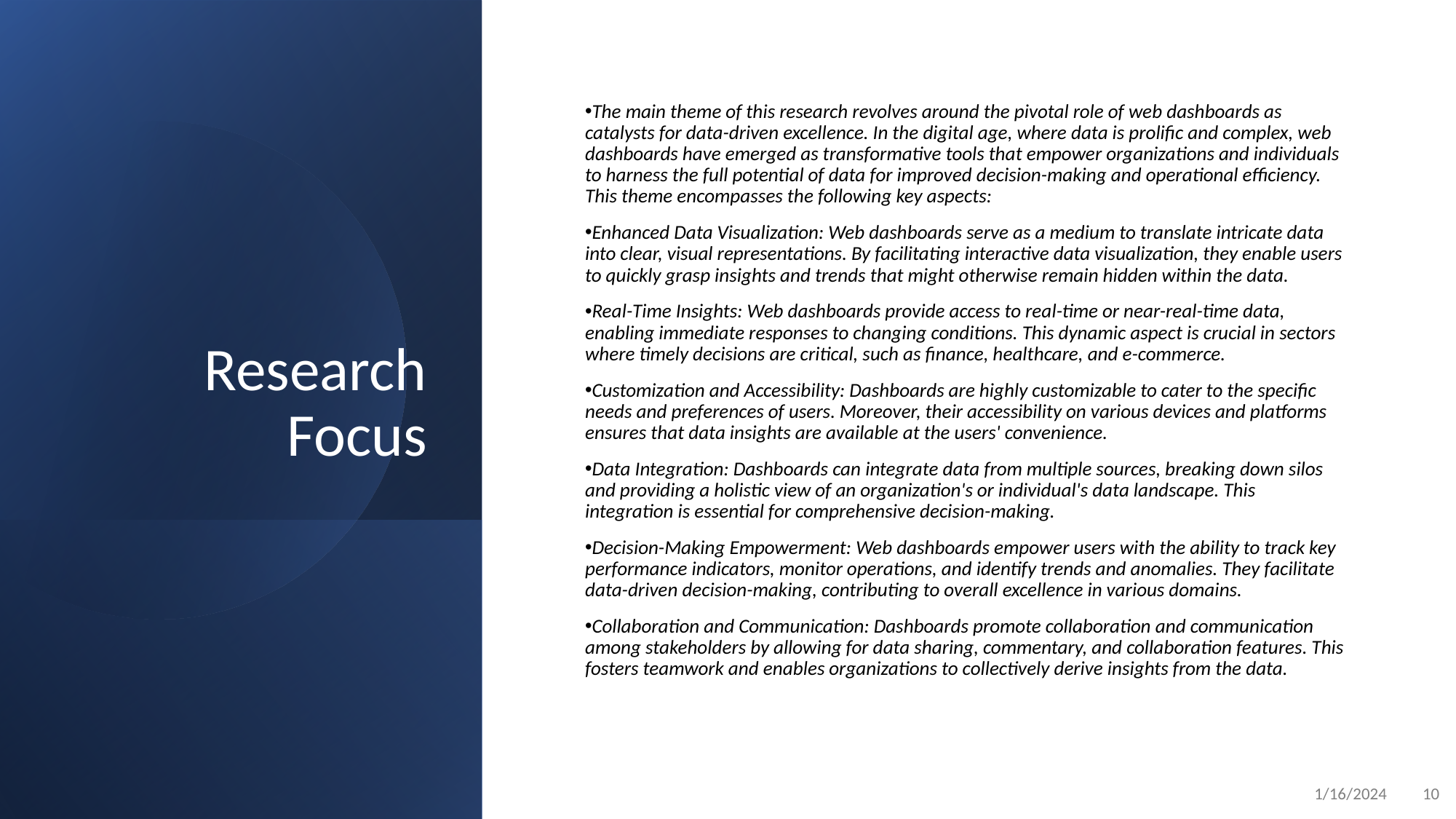

# Research Focus
The main theme of this research revolves around the pivotal role of web dashboards as catalysts for data-driven excellence. In the digital age, where data is prolific and complex, web dashboards have emerged as transformative tools that empower organizations and individuals to harness the full potential of data for improved decision-making and operational efficiency. This theme encompasses the following key aspects:
Enhanced Data Visualization: Web dashboards serve as a medium to translate intricate data into clear, visual representations. By facilitating interactive data visualization, they enable users to quickly grasp insights and trends that might otherwise remain hidden within the data.
Real-Time Insights: Web dashboards provide access to real-time or near-real-time data, enabling immediate responses to changing conditions. This dynamic aspect is crucial in sectors where timely decisions are critical, such as finance, healthcare, and e-commerce.
Customization and Accessibility: Dashboards are highly customizable to cater to the specific needs and preferences of users. Moreover, their accessibility on various devices and platforms ensures that data insights are available at the users' convenience.
Data Integration: Dashboards can integrate data from multiple sources, breaking down silos and providing a holistic view of an organization's or individual's data landscape. This integration is essential for comprehensive decision-making.
Decision-Making Empowerment: Web dashboards empower users with the ability to track key performance indicators, monitor operations, and identify trends and anomalies. They facilitate data-driven decision-making, contributing to overall excellence in various domains.
Collaboration and Communication: Dashboards promote collaboration and communication among stakeholders by allowing for data sharing, commentary, and collaboration features. This fosters teamwork and enables organizations to collectively derive insights from the data.

1/16/2024
10